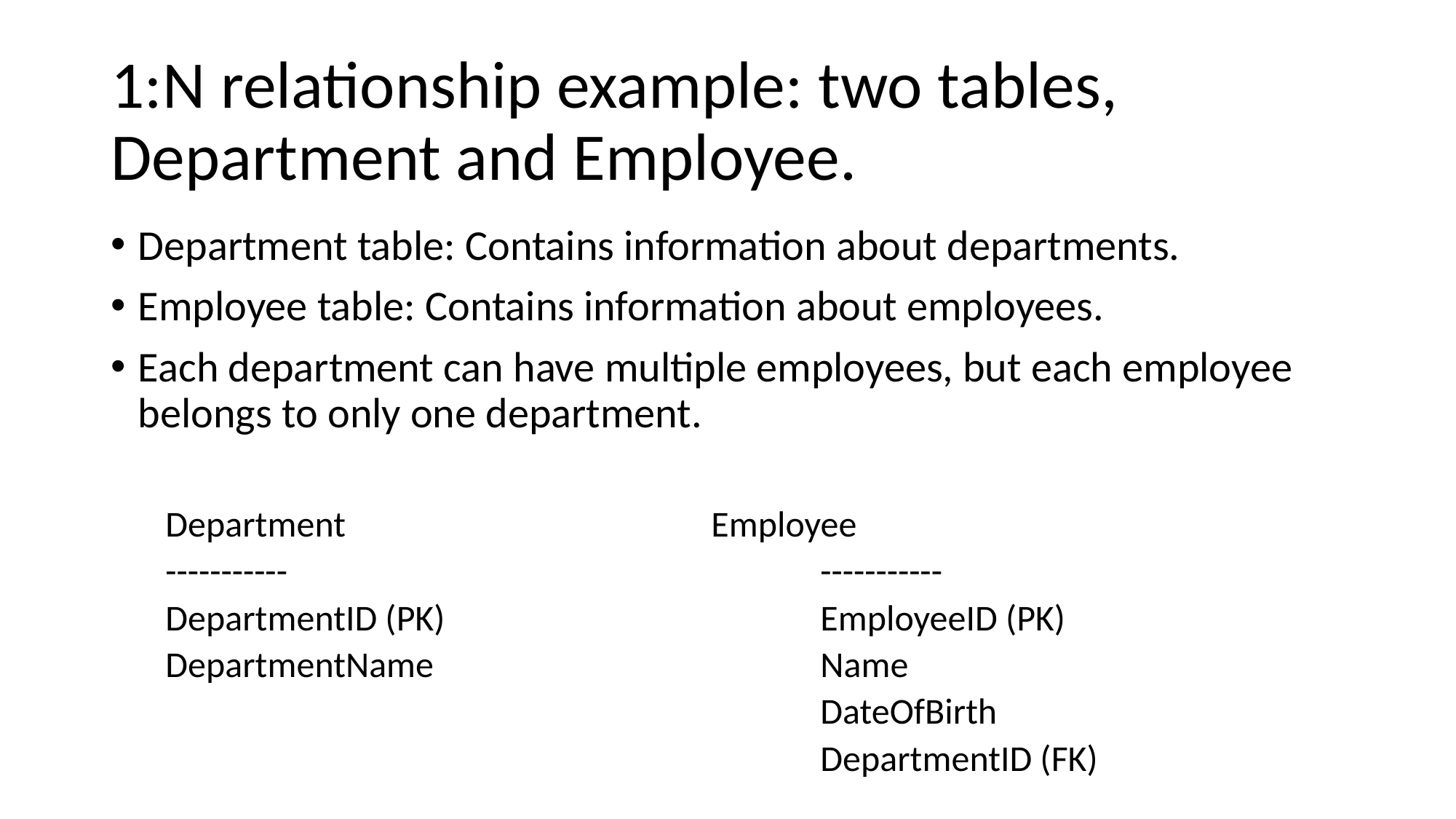

# 1:N relationship example: two tables, Department and Employee.
Department table: Contains information about departments.
Employee table: Contains information about employees.
Each department can have multiple employees, but each employee belongs to only one department.

Department                 			Employee
-----------                				-----------
DepartmentID (PK)          			EmployeeID (PK)
DepartmentName             			Name
                           				DateOfBirth
                           				DepartmentID (FK)